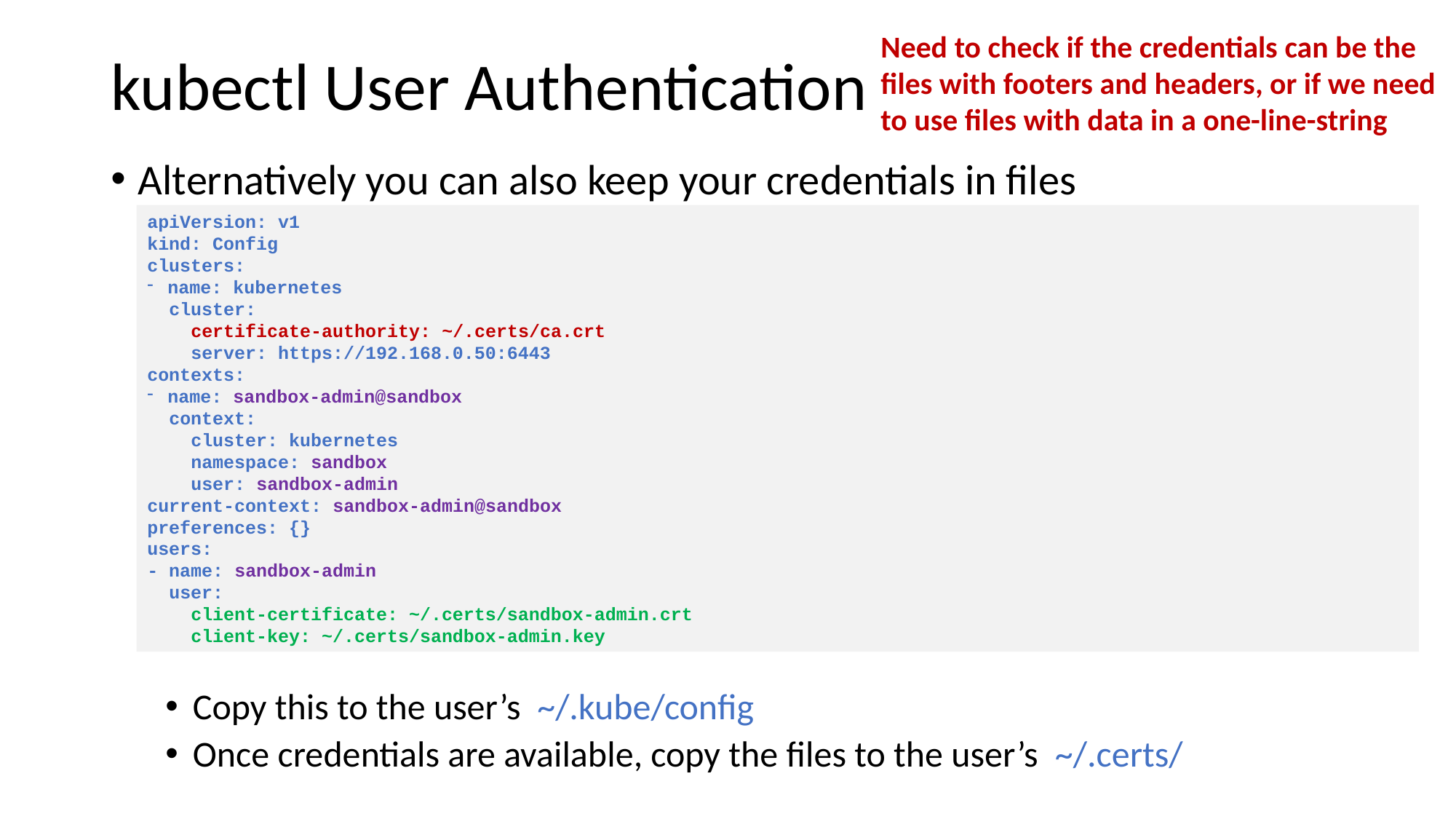

Need to check if the credentials can be the files with footers and headers, or if we need to use files with data in a one-line-string
# kubectl User Authentication
Alternatively you can also keep your credentials in files

Copy this to the user’s  ~/.kube/config
Once credentials are available, copy the files to the user’s  ~/.certs/

apiVersion: v1
kind: Config
clusters:
name: kubernetes
  cluster:
    certificate-authority: ~/.certs/ca.crt
    server: https://192.168.0.50:6443
contexts:
name: sandbox-admin@sandbox
  context:
    cluster: kubernetes
    namespace: sandbox
    user: sandbox-admin
current-context: sandbox-admin@sandbox
preferences: {}
users:
- name: sandbox-admin
  user:
    client-certificate: ~/.certs/sandbox-admin.crt
    client-key: ~/.certs/sandbox-admin.key